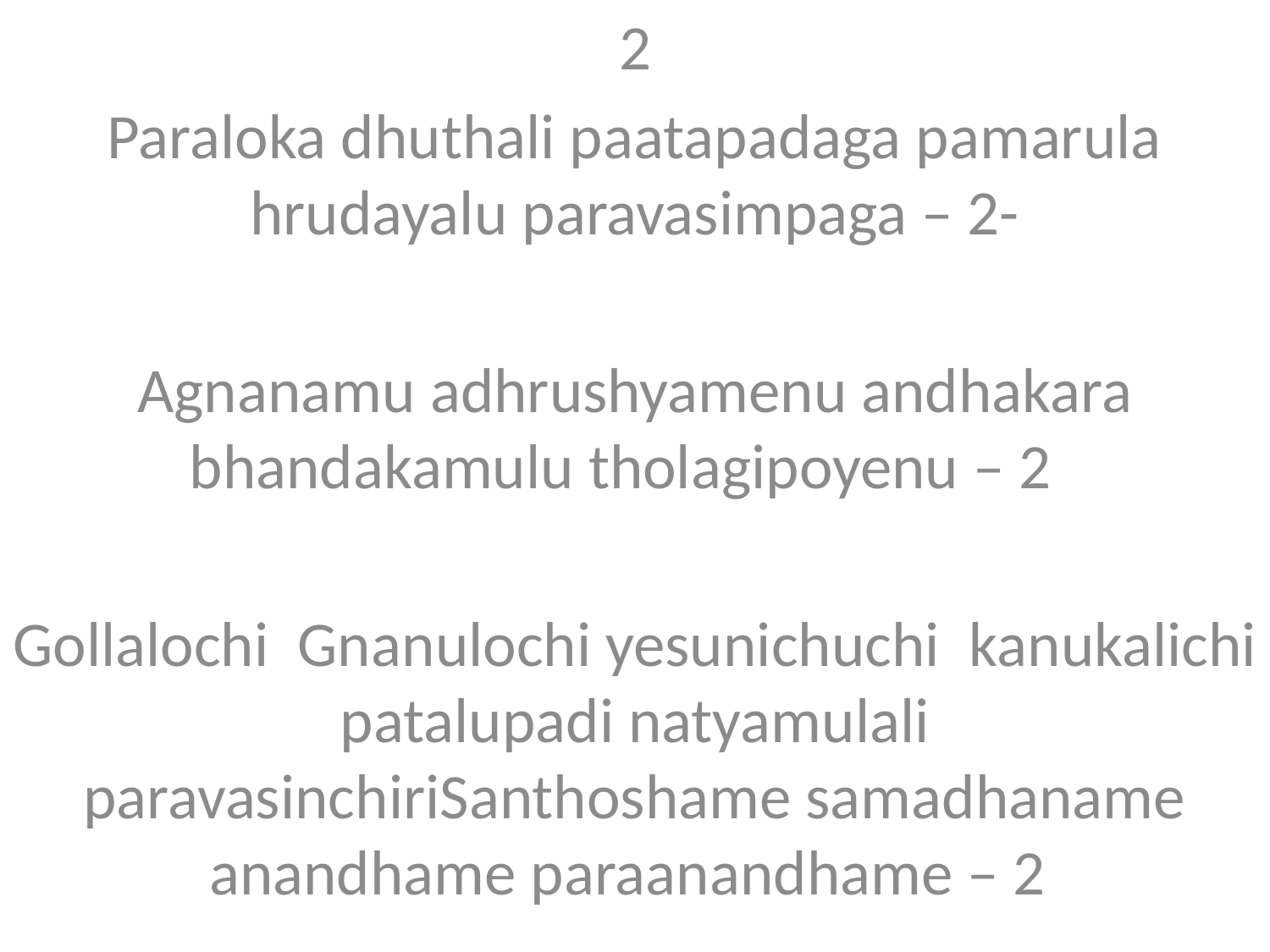

2
Paraloka dhuthali paatapadaga pamarula hrudayalu paravasimpaga – 2-

Agnanamu adhrushyamenu andhakara bhandakamulu tholagipoyenu – 2

Gollalochi  Gnanulochi yesunichuchi  kanukalichi patalupadi natyamulali paravasinchiriSanthoshame samadhaname anandhame paraanandhame – 2